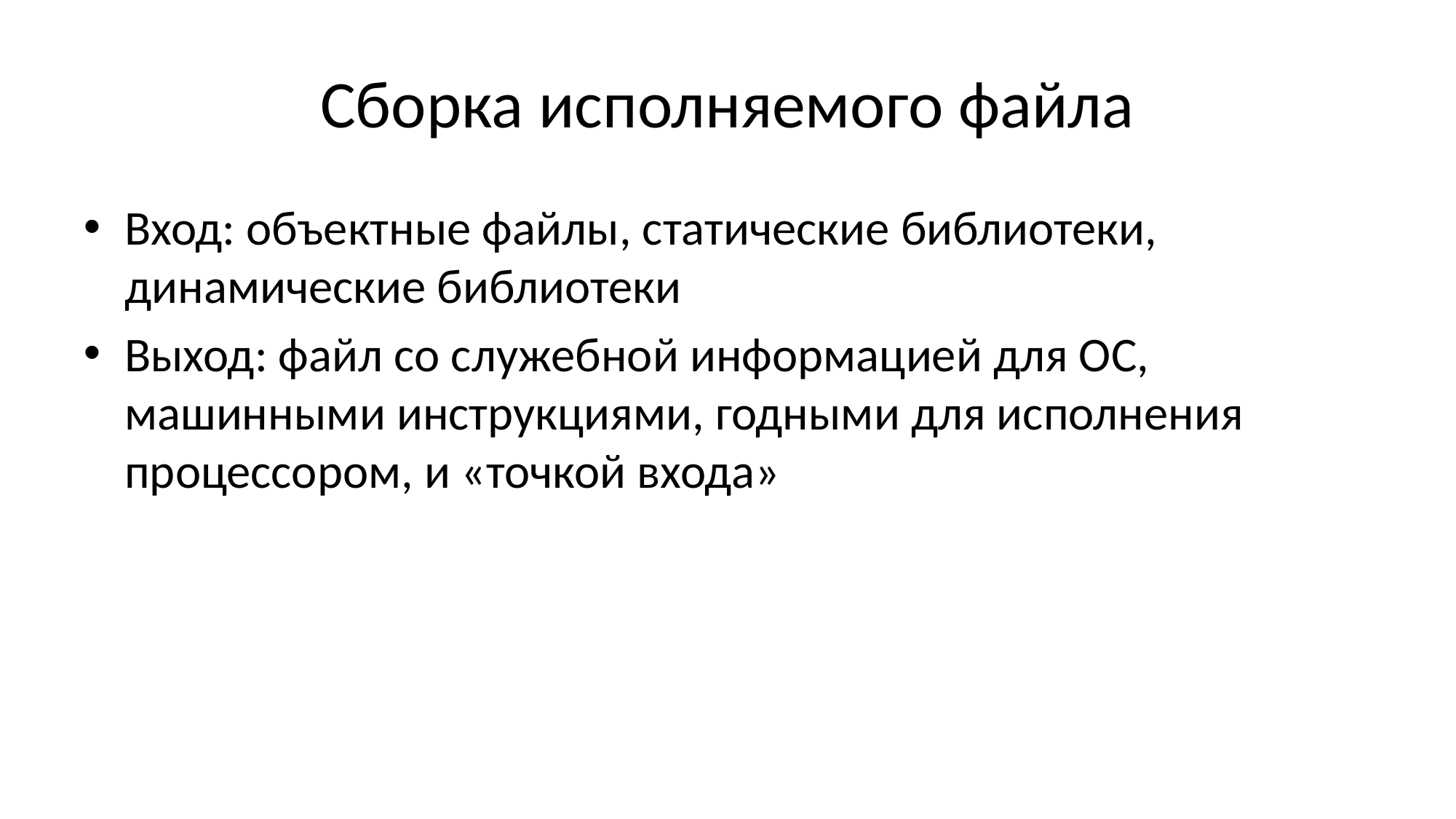

# Сборка исполняемого файла
Вход: объектные файлы, статические библиотеки, динамические библиотеки
Выход: файл со служебной информацией для ОС, машинными инструкциями, годными для исполнения процессором, и «точкой входа»